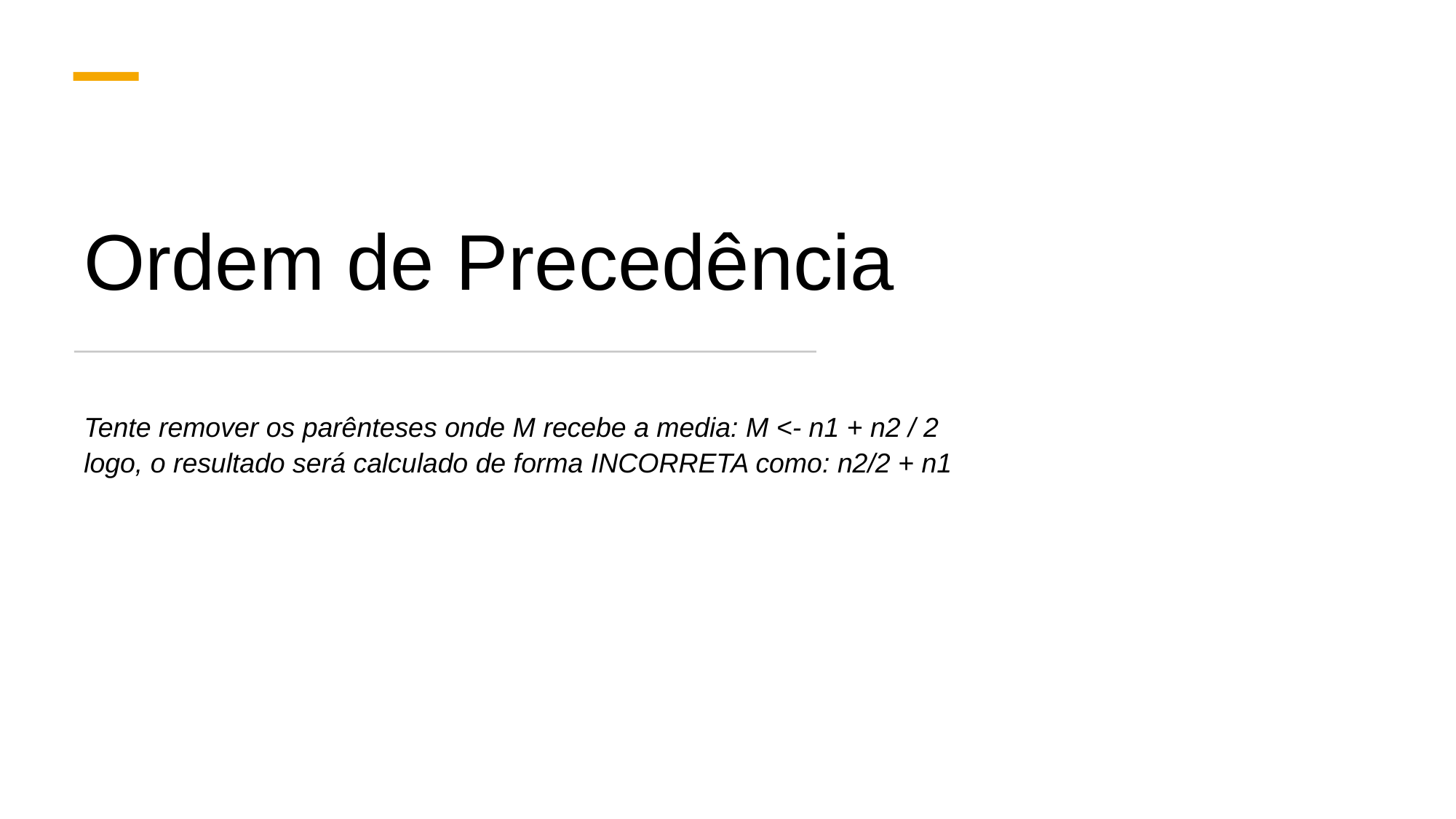

# Ordem de Precedência
Tente remover os parênteses onde M recebe a media: M <- n1 + n2 / 2
logo, o resultado será calculado de forma INCORRETA como: n2/2 + n1